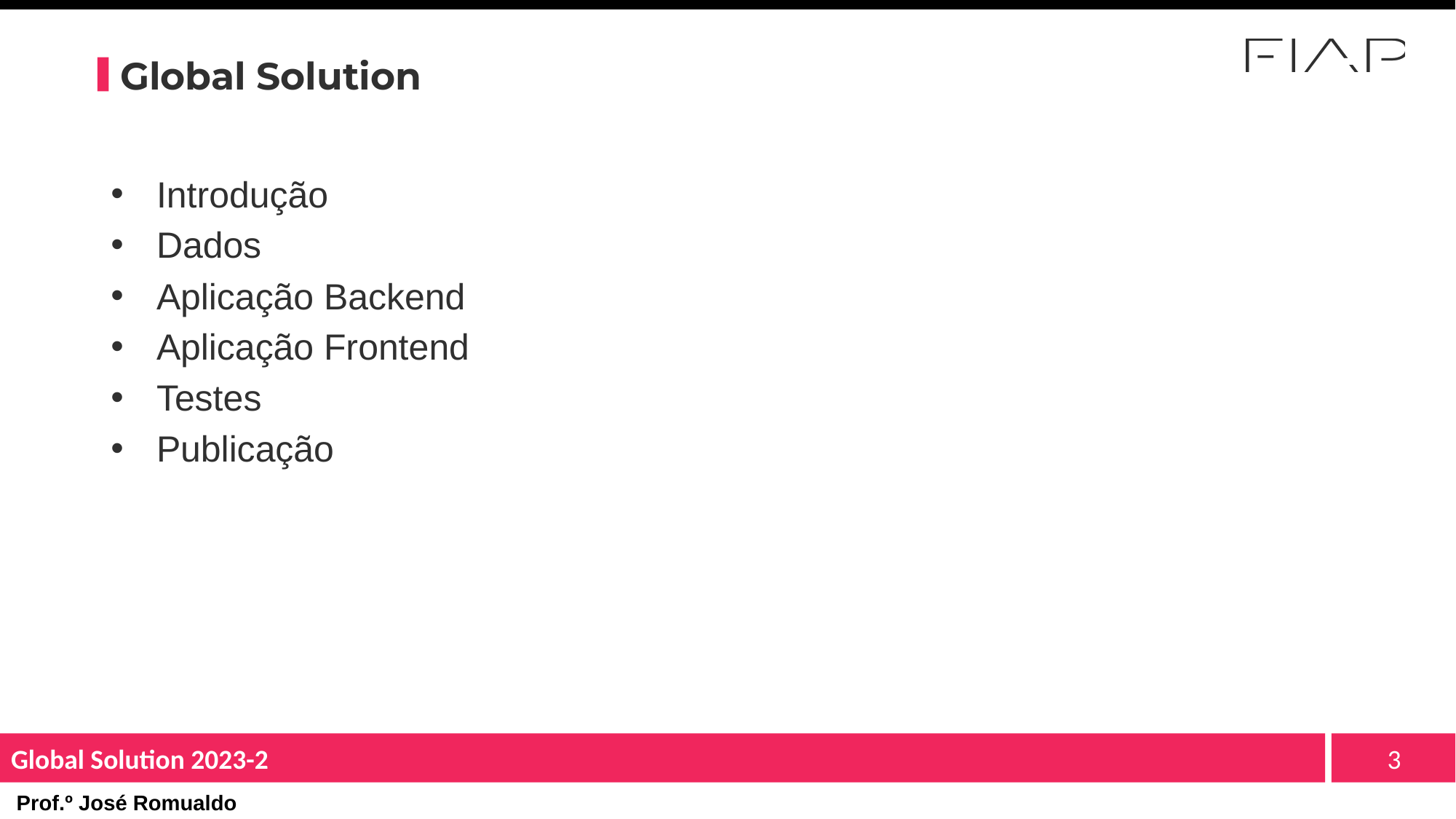

Global Solution
Introdução
Dados
Aplicação Backend
Aplicação Frontend
Testes
Publicação